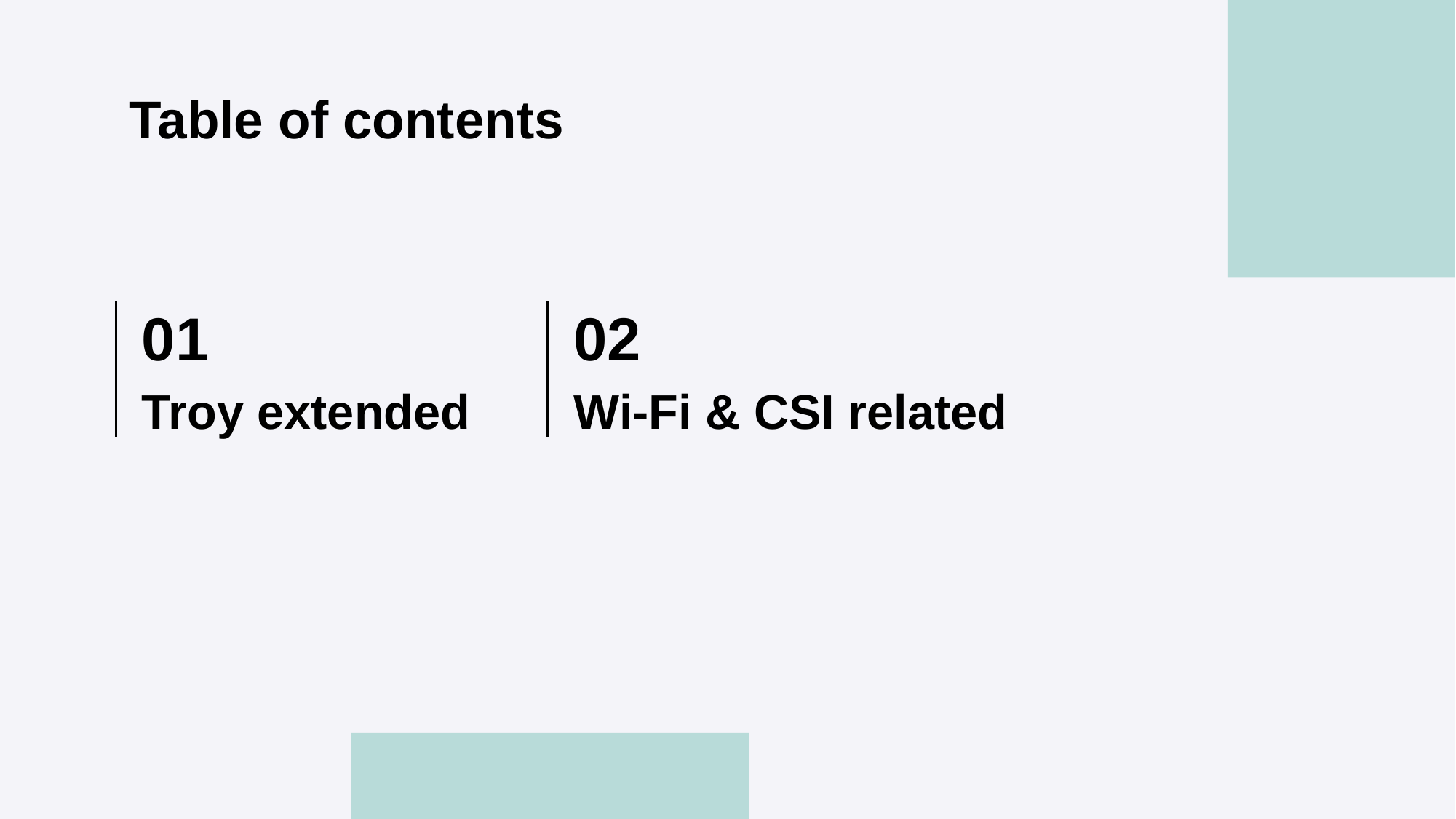

# Table of contents
01
02
Troy extended
Wi-Fi & CSI related